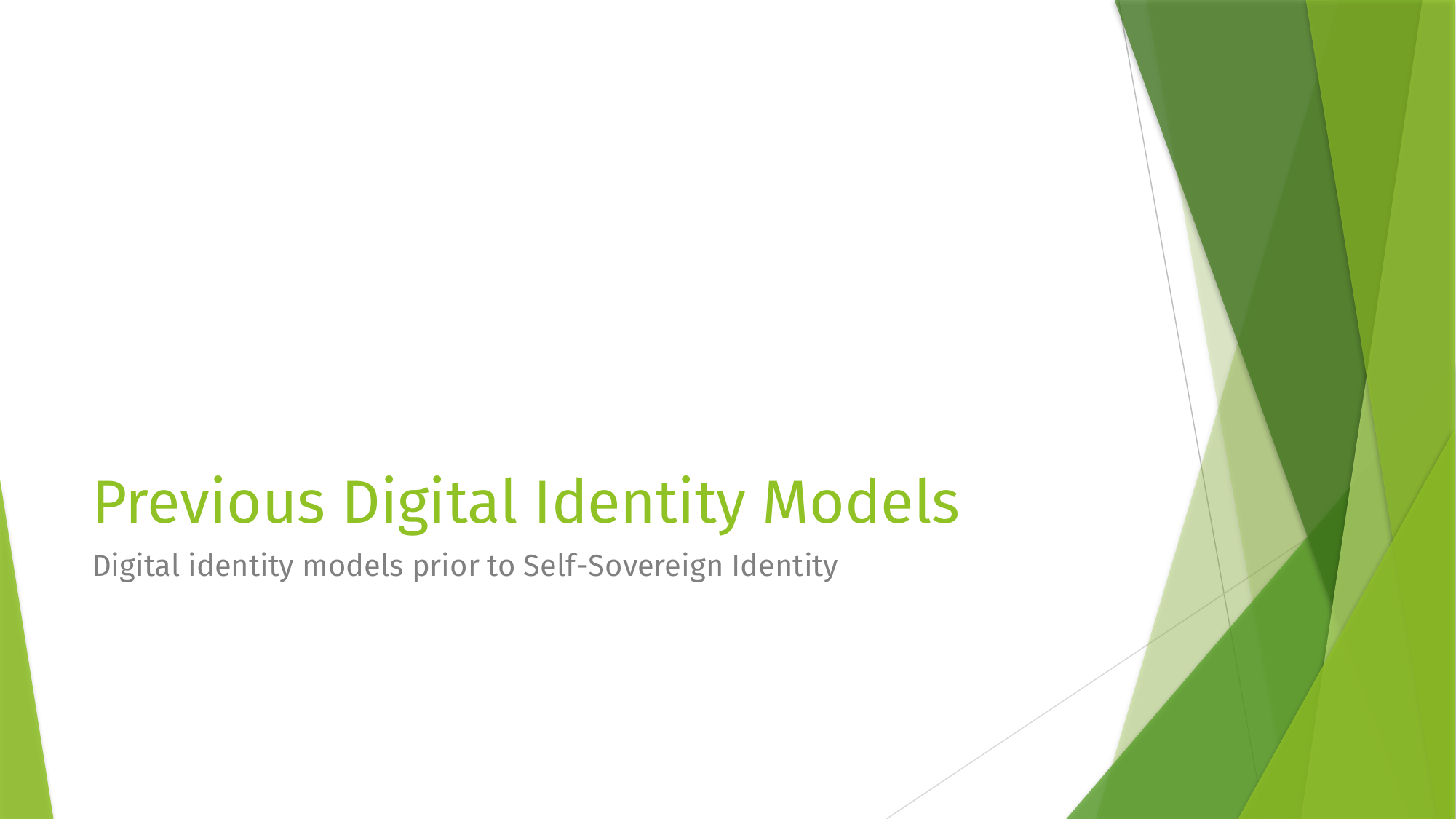

# Previous Digital Identity Models
Digital identity models prior to Self-Sovereign Identity